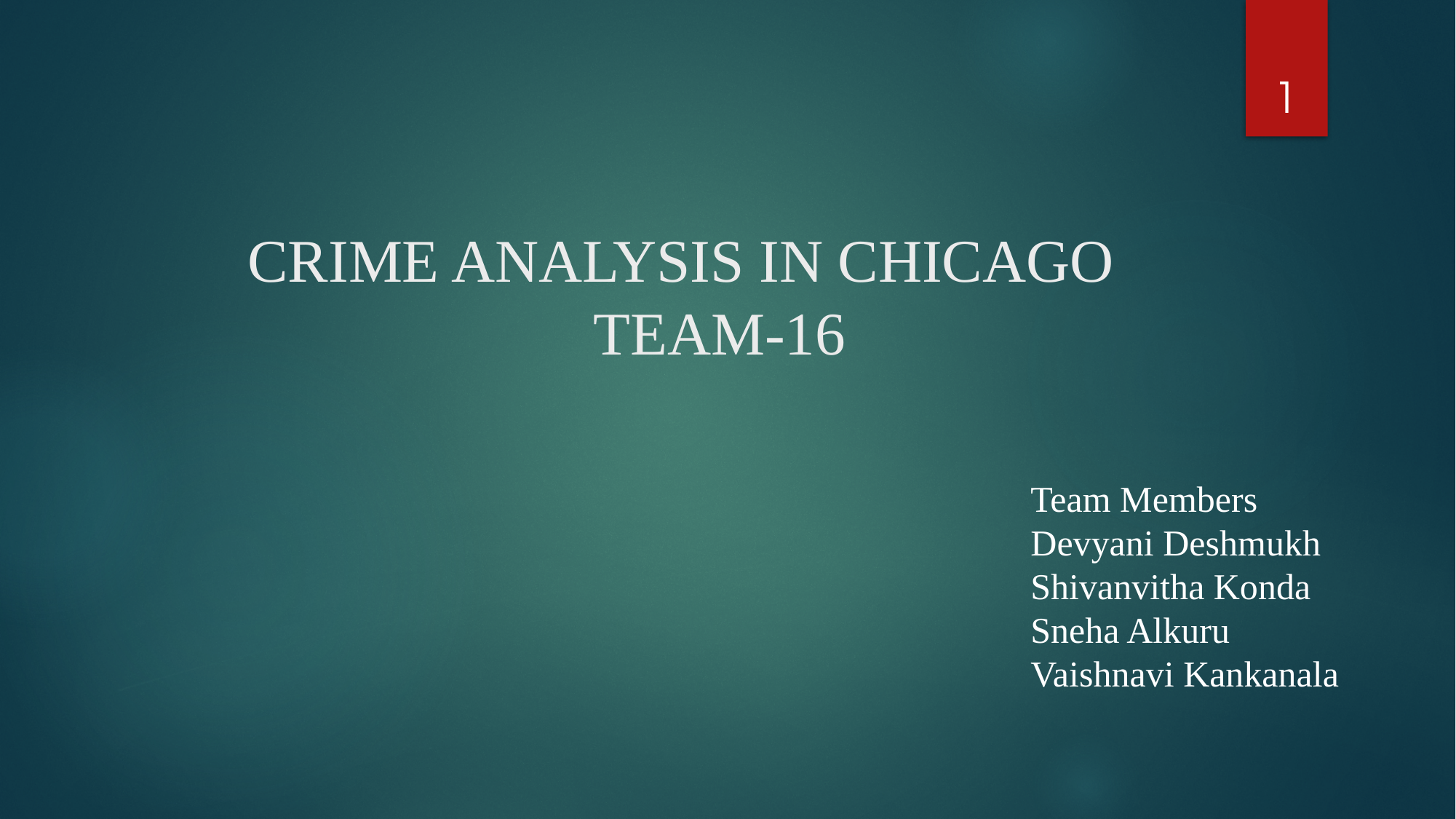

1
# CRIME ANALYSIS IN CHICAGO TEAM-16
Team Members
Devyani Deshmukh
Shivanvitha Konda
Sneha Alkuru
Vaishnavi Kankanala